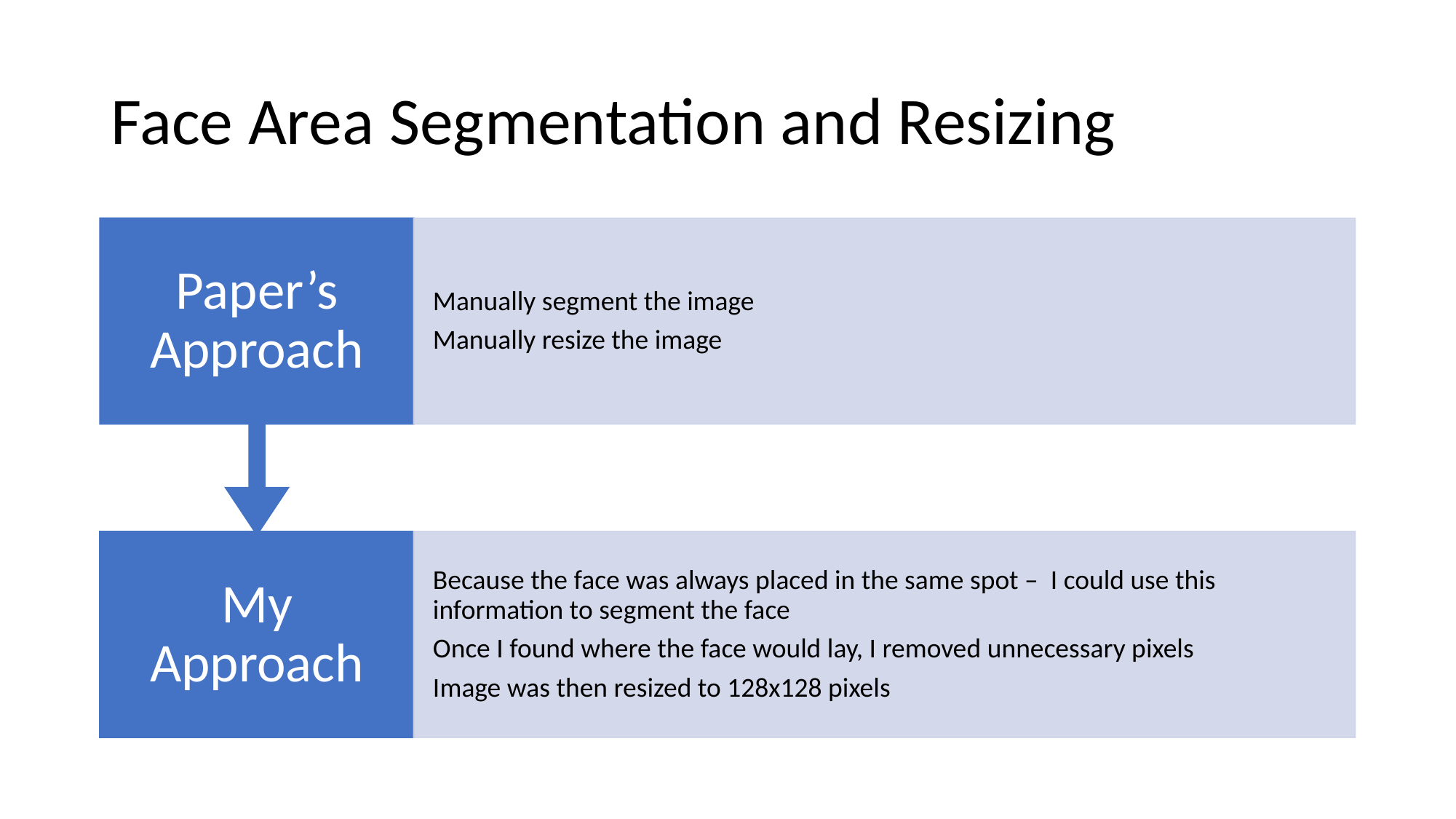

# Face Area Segmentation and Resizing
My Approach
Because the face was always placed in the same spot –  I could use this information to segment the face
Once I found where the face would lay, I removed unnecessary pixels
Image was then resized to 128x128 pixels
Paper’s Approach
Manually segment the image
Manually resize the image